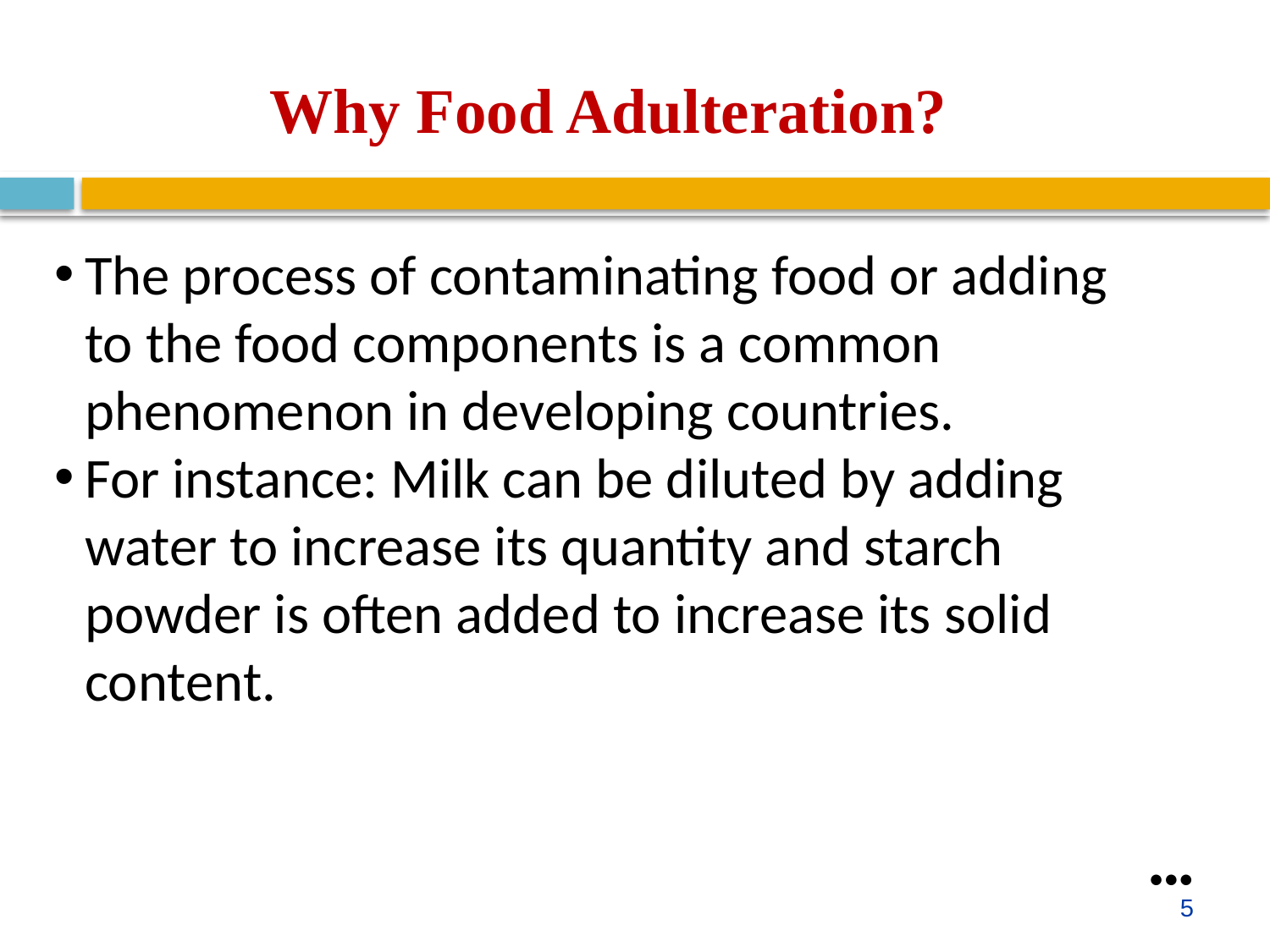

Why Food Adulteration?
The process of contaminating food or adding to the food components is a common phenomenon in developing countries.
For instance: Milk can be diluted by adding water to increase its quantity and starch powder is often added to increase its solid content.
●●●
5